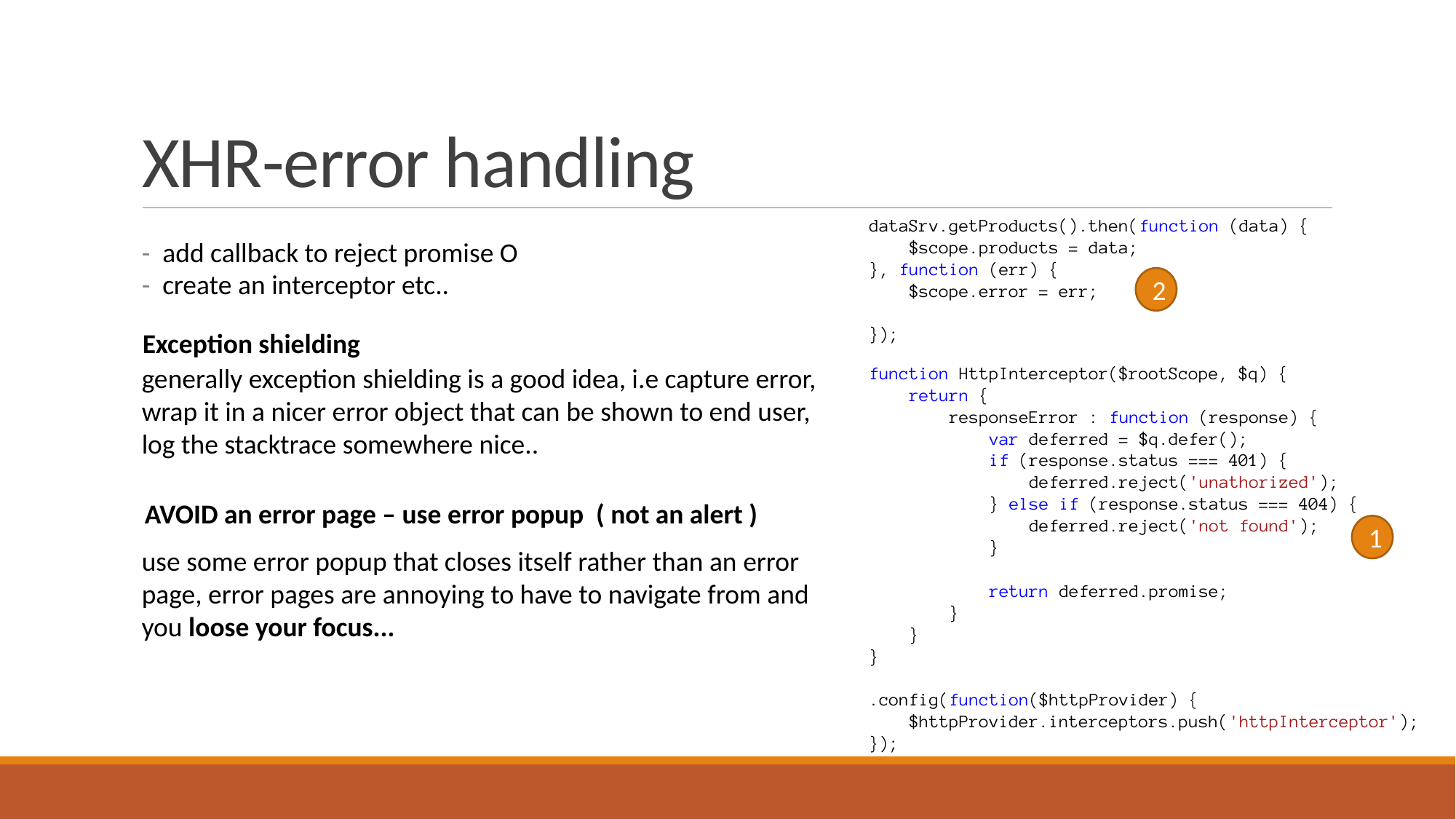

# XHR-error handling
dataSrv.getProducts().then(function (data) {
    $scope.products = data;
}, function (err) {
    $scope.error = err;

});
-  add callback to reject promise O 
-  create an interceptor etc..
2
Exception shielding
generally exception shielding is a good idea, i.e capture error, wrap it in a nicer error object that can be shown to end user, log the stacktrace somewhere nice..
function HttpInterceptor($rootScope, $q) {
    return {
        responseError : function (response) {
            var deferred = $q.defer();
            if (response.status === 401) {
                deferred.reject('unathorized');
            } else if (response.status === 404) {
                deferred.reject('not found');
            }

            return deferred.promise;
        }
    }
}
AVOID an error page – use error popup  ( not an alert )
1
use some error popup that closes itself rather than an error page, error pages are annoying to have to navigate from and you loose your focus...
.config(function($httpProvider) {
    $httpProvider.interceptors.push('httpInterceptor');
});